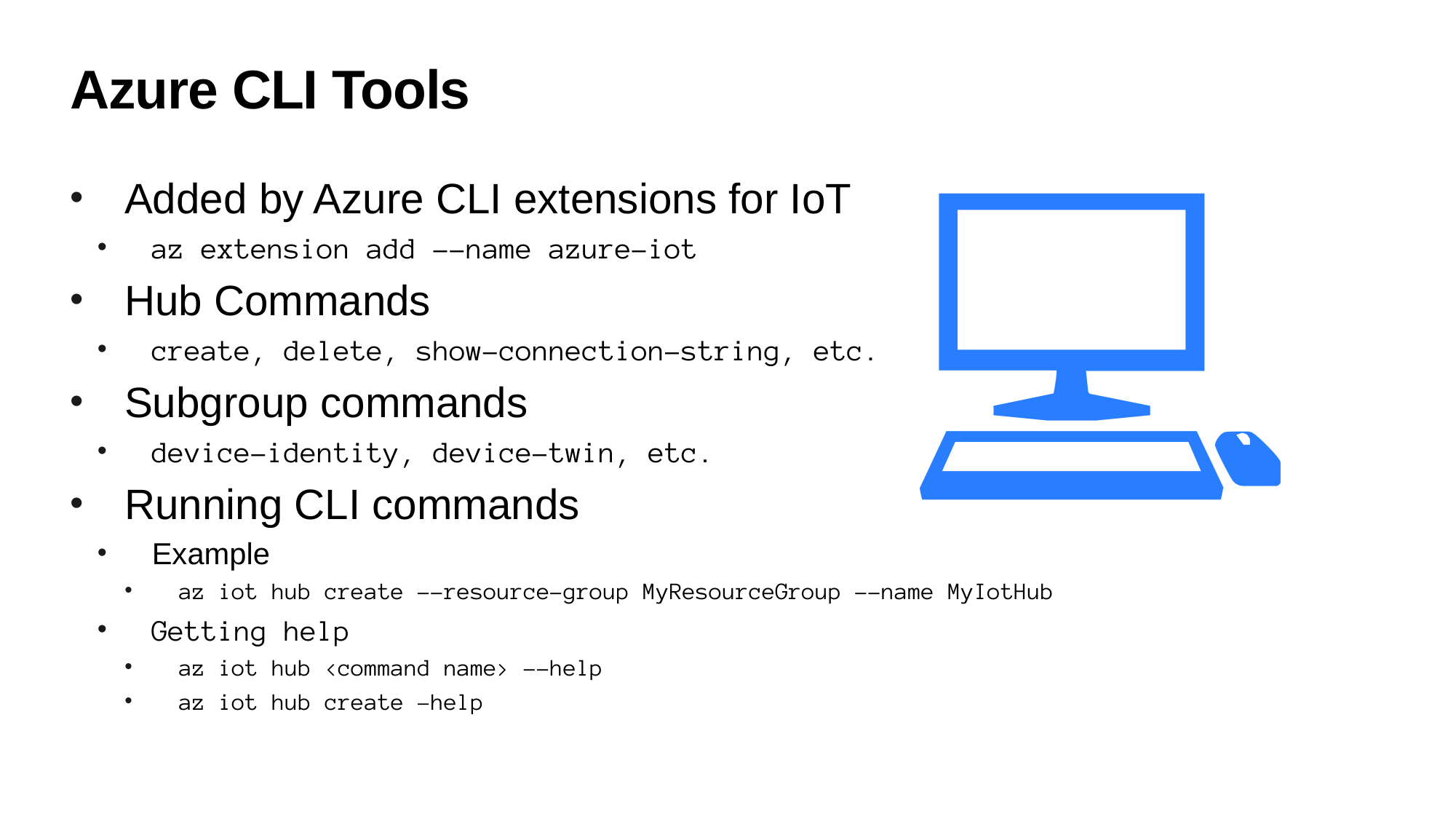

# Azure CLI Tools
💻
Added by Azure CLI extensions for IoT
az extension add --name azure-iot
Hub Commands
create, delete, show-connection-string, etc.
Subgroup commands
device-identity, device-twin, etc.
Running CLI commands
Example
az iot hub create --resource-group MyResourceGroup --name MyIotHub
Getting help
az iot hub <command name> --help
az iot hub create –help